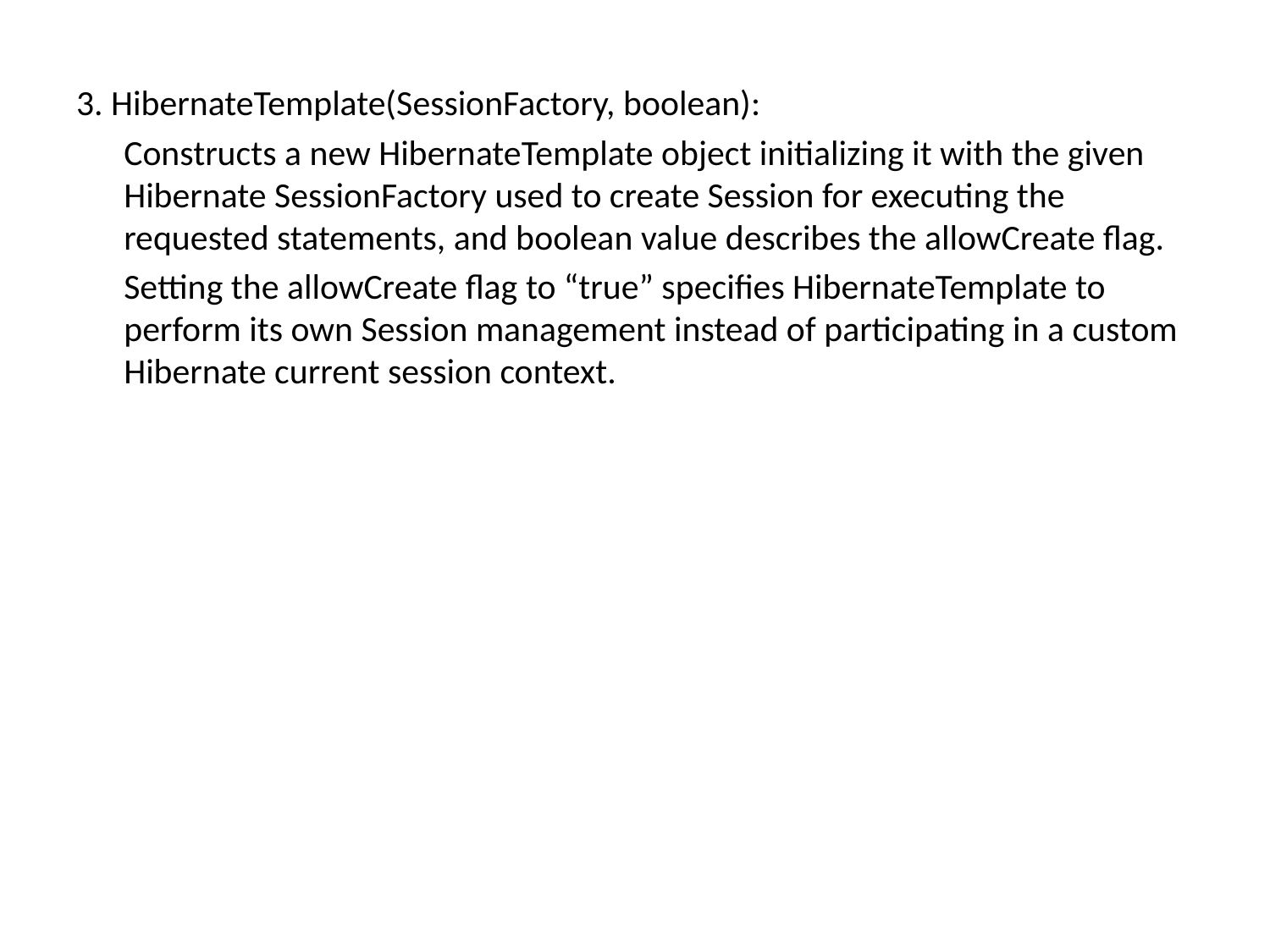

3. HibernateTemplate(SessionFactory, boolean):
	Constructs a new HibernateTemplate object initializing it with the given Hibernate SessionFactory used to create Session for executing the requested statements, and boolean value describes the allowCreate flag.
	Setting the allowCreate flag to “true” specifies HibernateTemplate to perform its own Session management instead of participating in a custom Hibernate current session context.